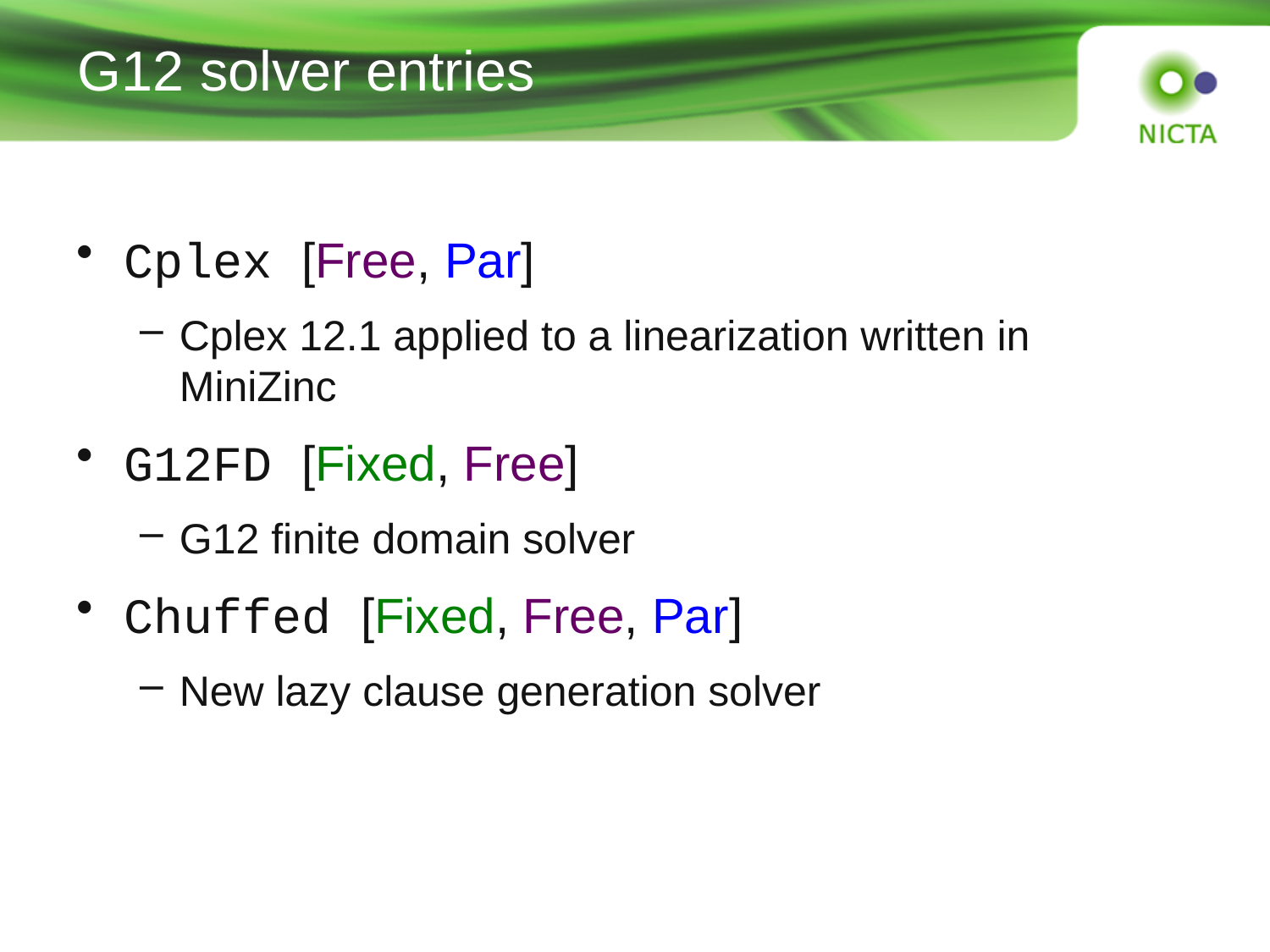

# G12 solver entries
Cplex [Free, Par]
Cplex 12.1 applied to a linearization written in MiniZinc
G12FD [Fixed, Free]
G12 finite domain solver
Chuffed [Fixed, Free, Par]
New lazy clause generation solver